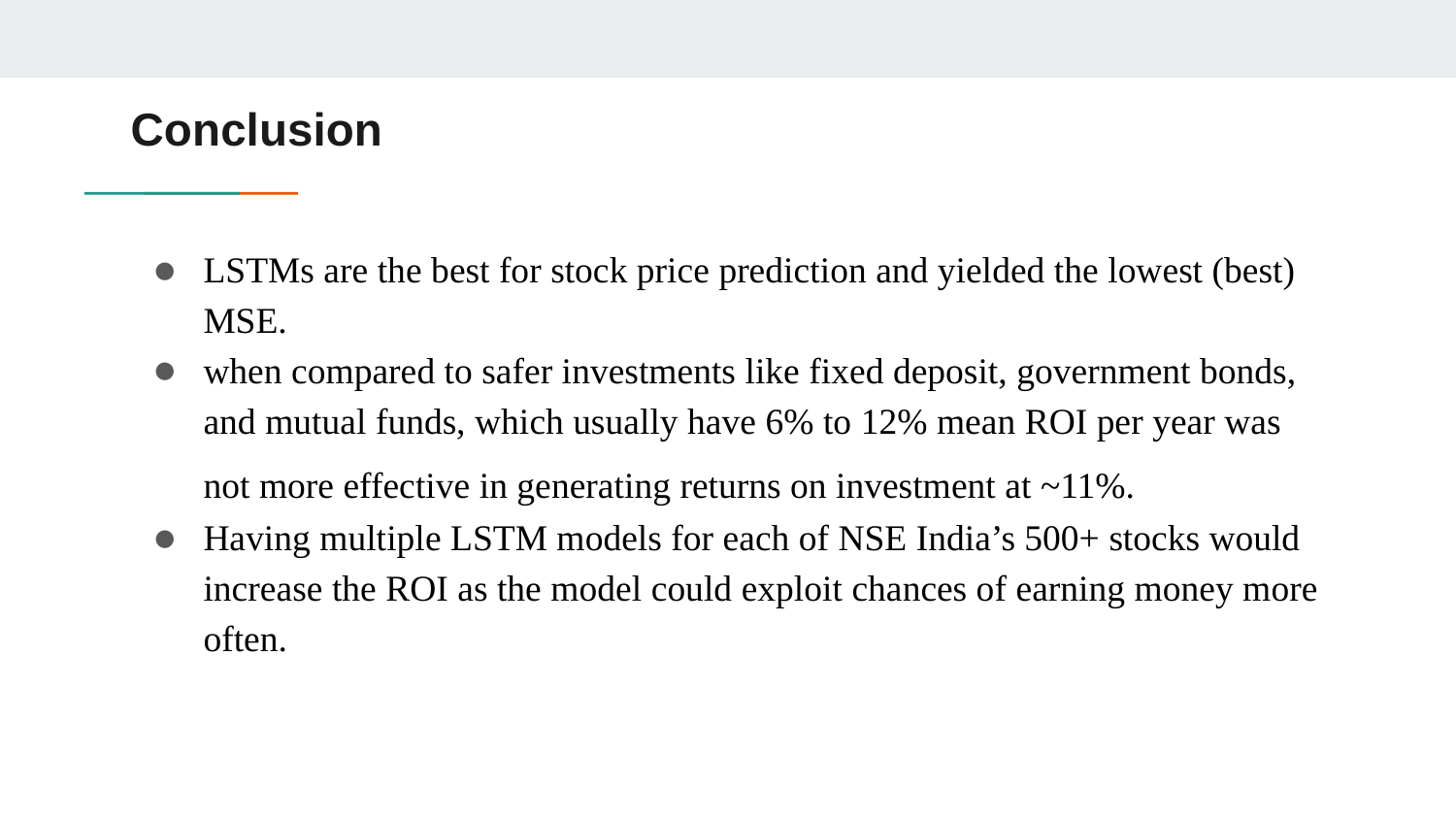

# Conclusion
LSTMs are the best for stock price prediction and yielded the lowest (best) MSE.
when compared to safer investments like fixed deposit, government bonds, and mutual funds, which usually have 6% to 12% mean ROI per year was not more effective in generating returns on investment at ~11%.
Having multiple LSTM models for each of NSE India’s 500+ stocks would increase the ROI as the model could exploit chances of earning money more often.